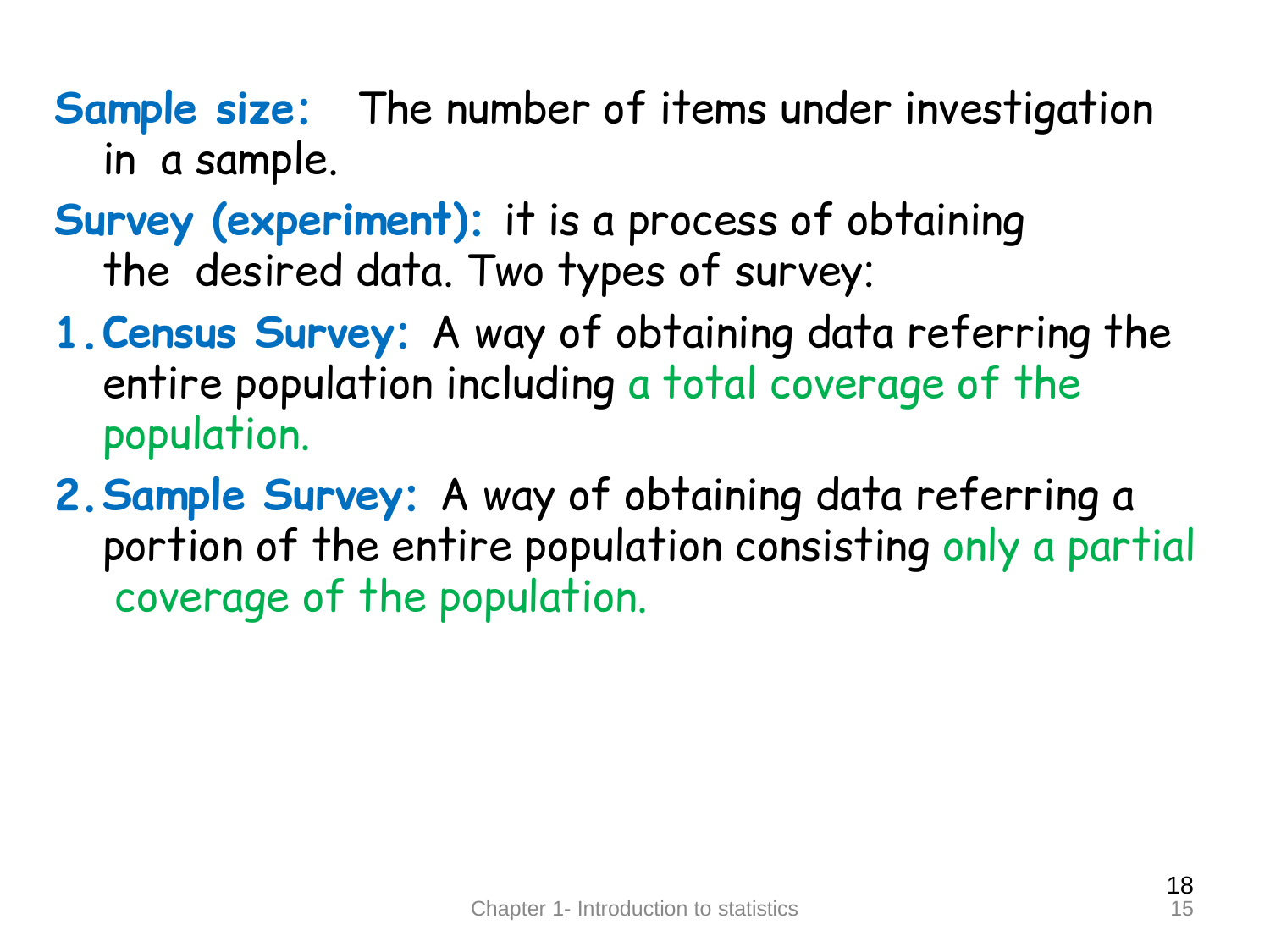

Sample size:	The number of items under investigation in  a sample.
Survey (experiment): it is a process of obtaining the  desired data. Two types of survey:
Census Survey: A way of obtaining data referring the  entire population including a total coverage of the  population.
Sample Survey: A way of obtaining data referring a  portion of the entire population consisting only a partial  coverage of the population.
18
15
Chapter 1- Introduction to statistics